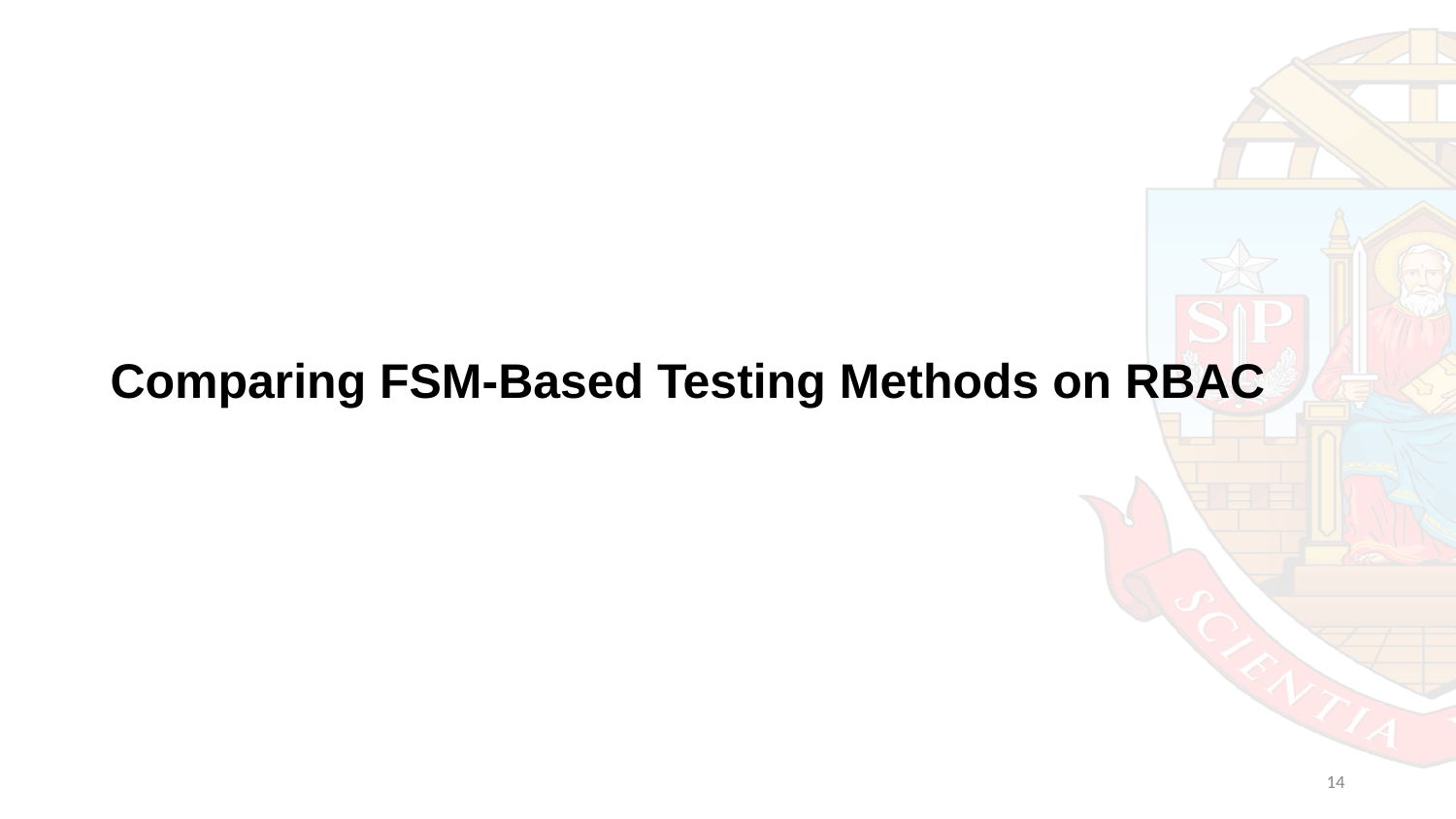

# Comparing FSM-Based Testing Methods on RBAC
14